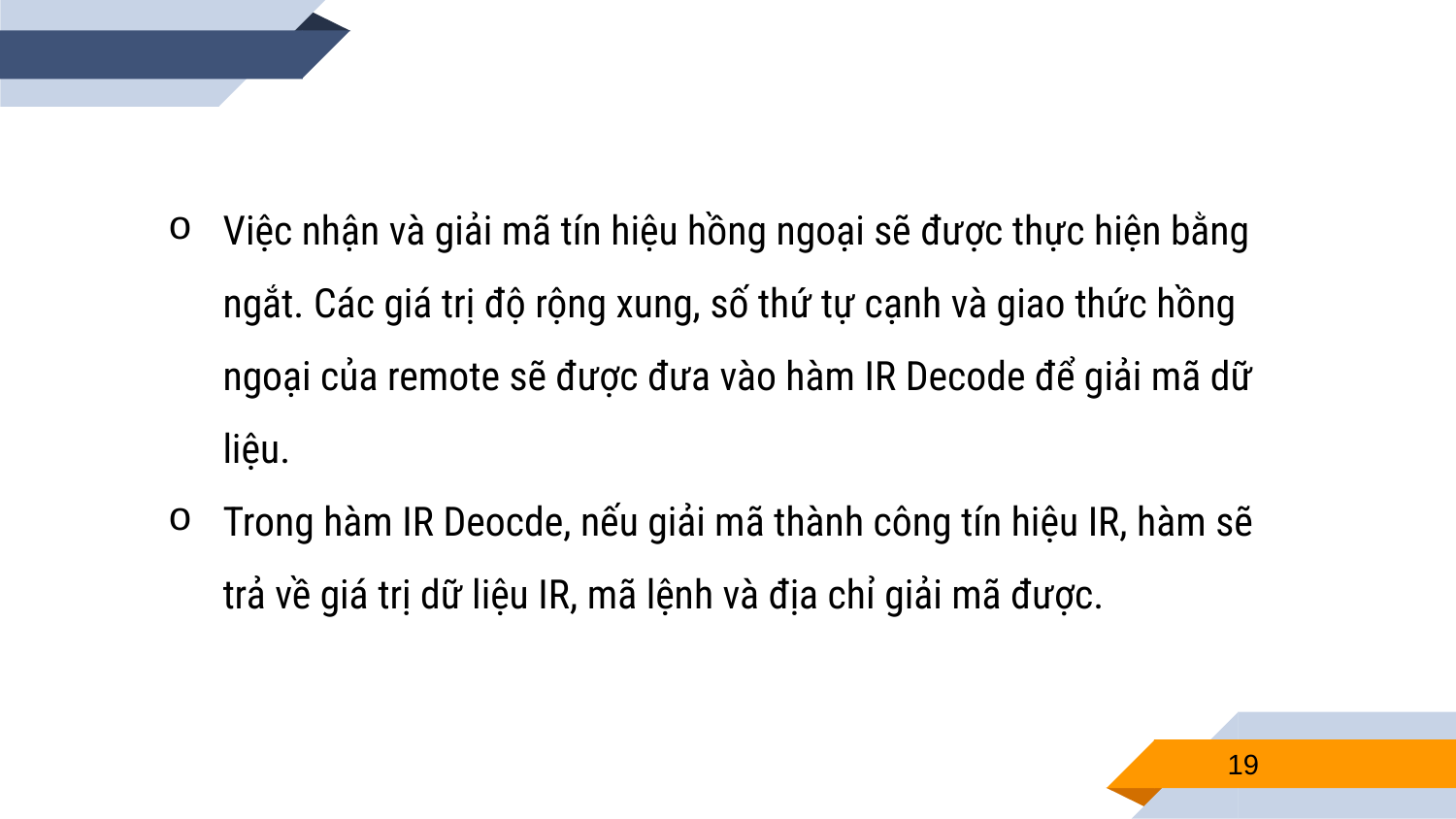

Việc nhận và giải mã tín hiệu hồng ngoại sẽ được thực hiện bằng ngắt. Các giá trị độ rộng xung, số thứ tự cạnh và giao thức hồng ngoại của remote sẽ được đưa vào hàm IR Decode để giải mã dữ liệu.
Trong hàm IR Deocde, nếu giải mã thành công tín hiệu IR, hàm sẽ trả về giá trị dữ liệu IR, mã lệnh và địa chỉ giải mã được.
19